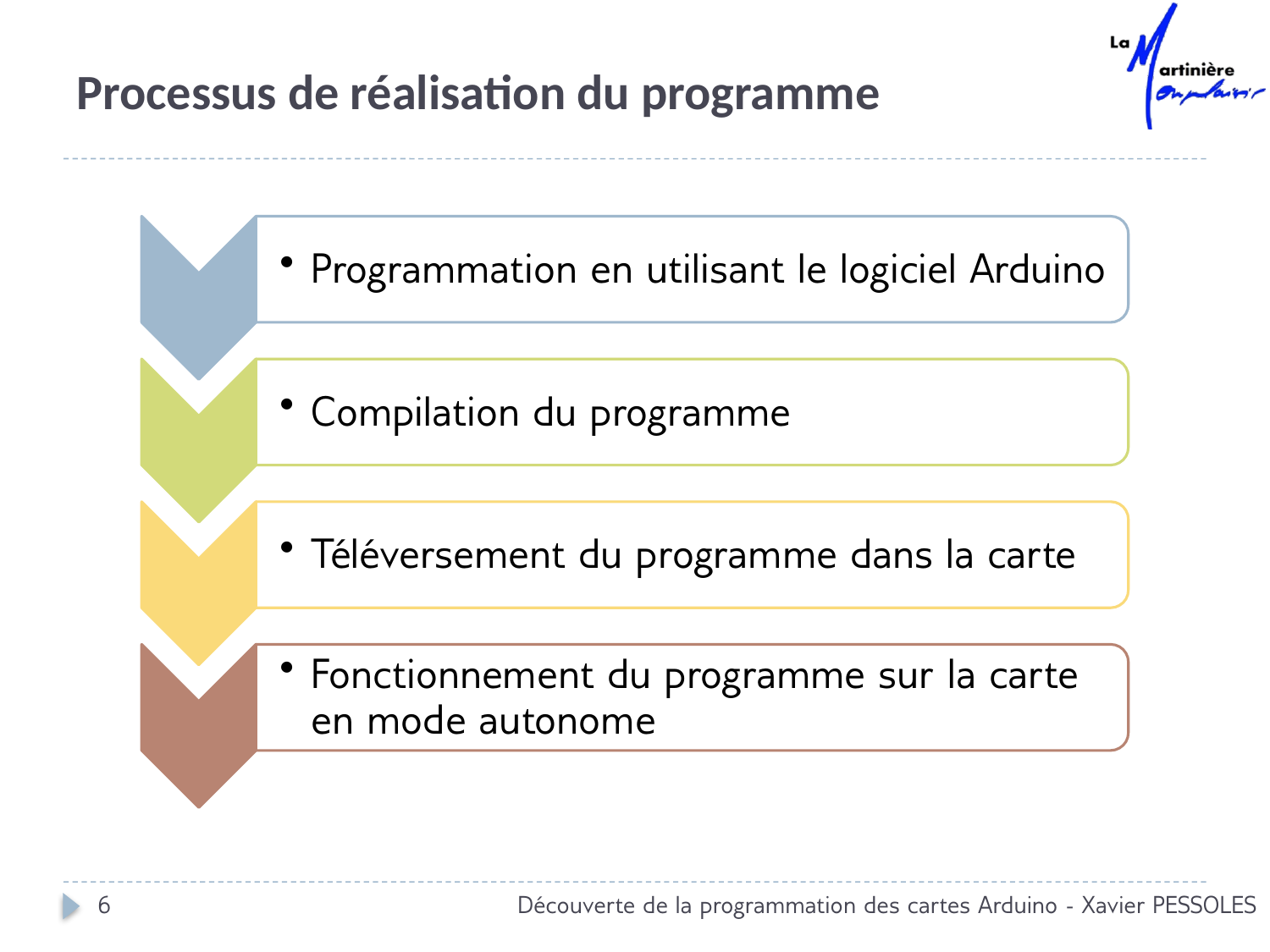

# Processus de réalisation du programme

Programmation en utilisant le logiciel Arduino

Compilation du programme

Téléversement du programme dans la carte

Fonctionnement du programme sur la carte en mode autonome
6
Découverte de la programmation des cartes Arduino - Xavier PESSOLES